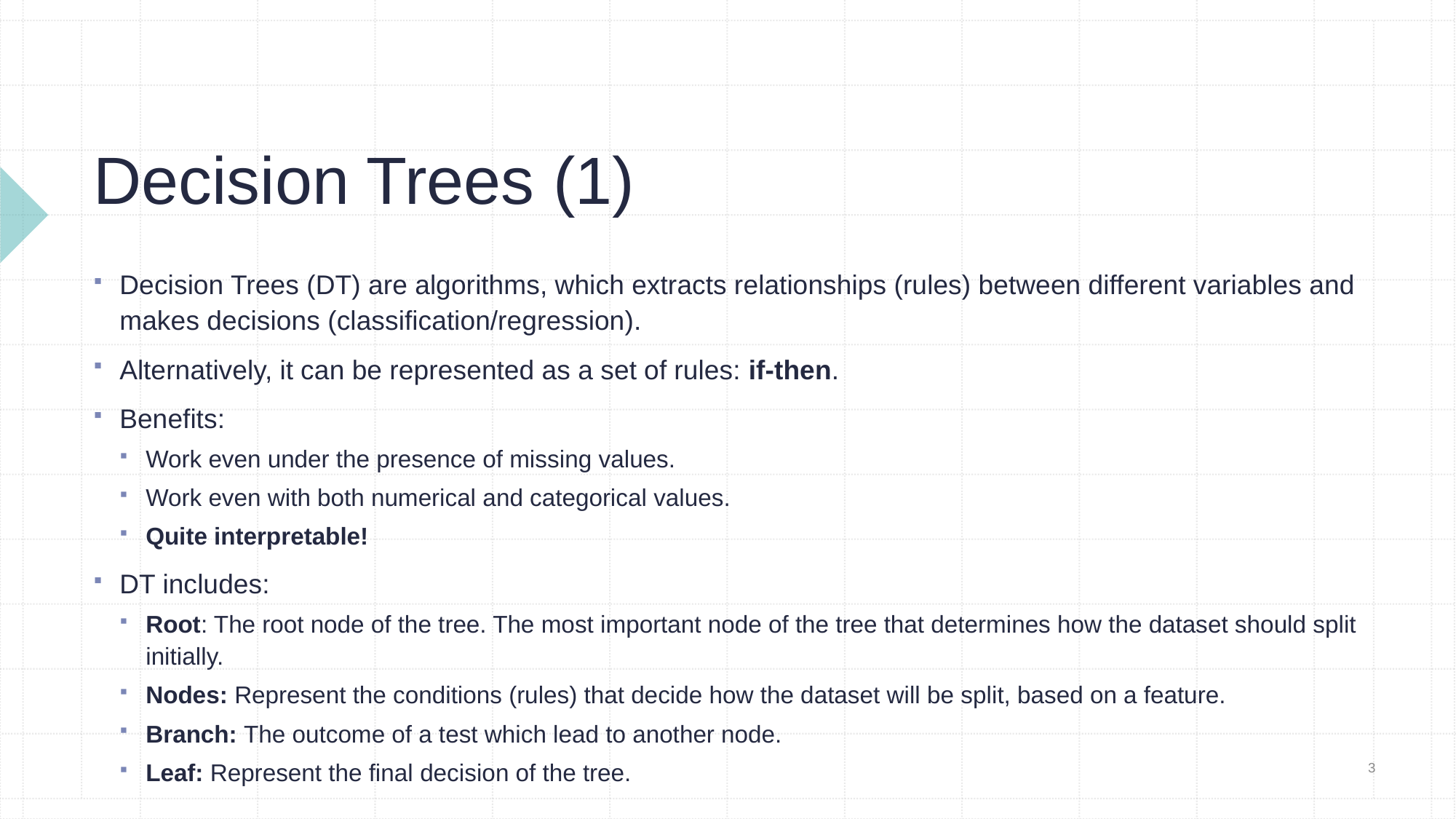

# Decision Trees (1)
Decision Trees (DT) are algorithms, which extracts relationships (rules) between different variables and makes decisions (classification/regression).
Alternatively, it can be represented as a set of rules: if-then.
Benefits:
Work even under the presence of missing values.
Work even with both numerical and categorical values.
Quite interpretable!
DT includes:
Root: The root node of the tree. The most important node of the tree that determines how the dataset should split initially.
Nodes: Represent the conditions (rules) that decide how the dataset will be split, based on a feature.
Branch: The outcome of a test which lead to another node.
Leaf: Represent the final decision of the tree.

3